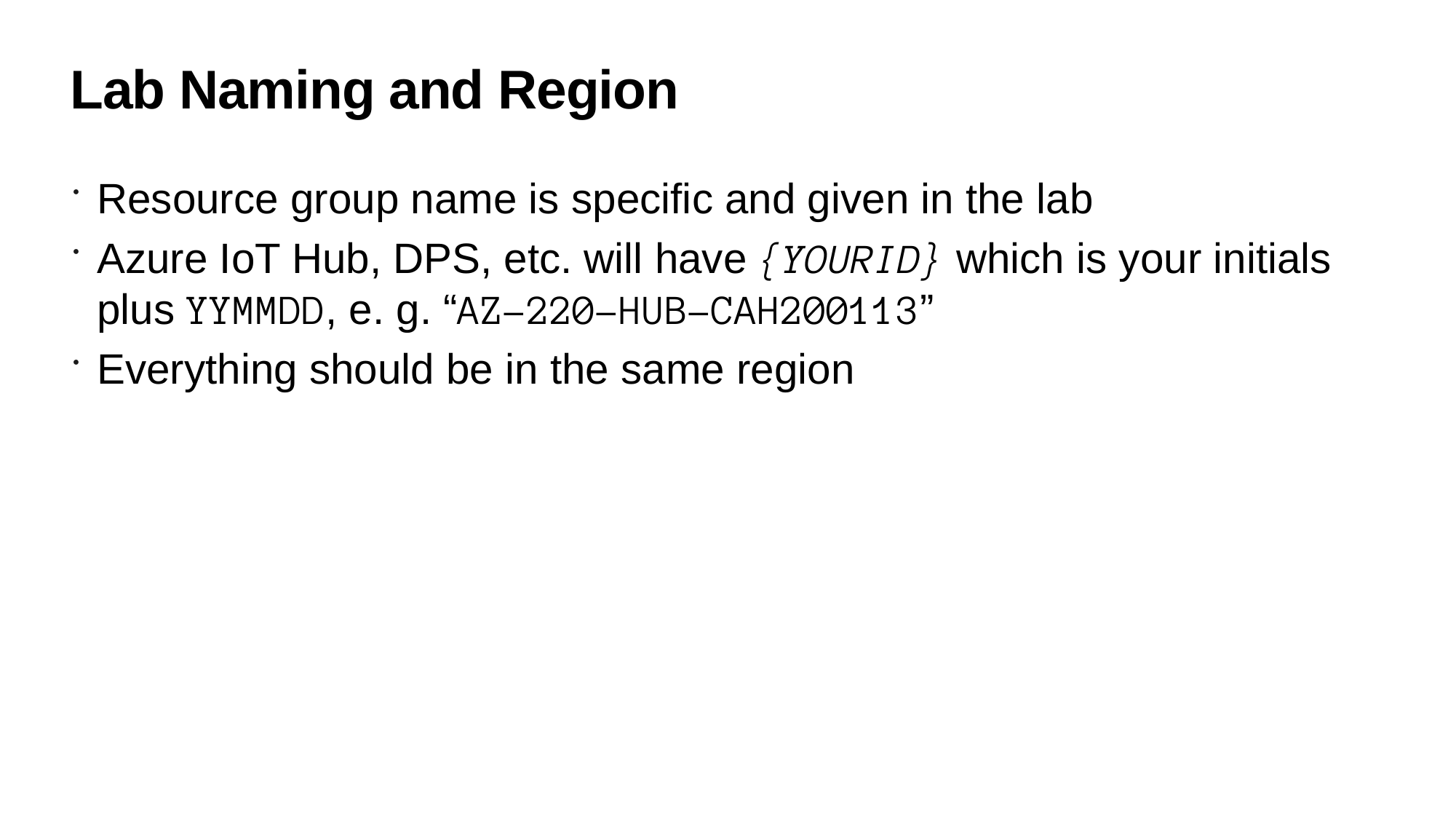

# Lab Naming and Region
Resource group name is specific and given in the lab
Azure IoT Hub, DPS, etc. will have {YOURID} which is your initials plus YYMMDD, e. g. “AZ-220-HUB-CAH200113”
Everything should be in the same region